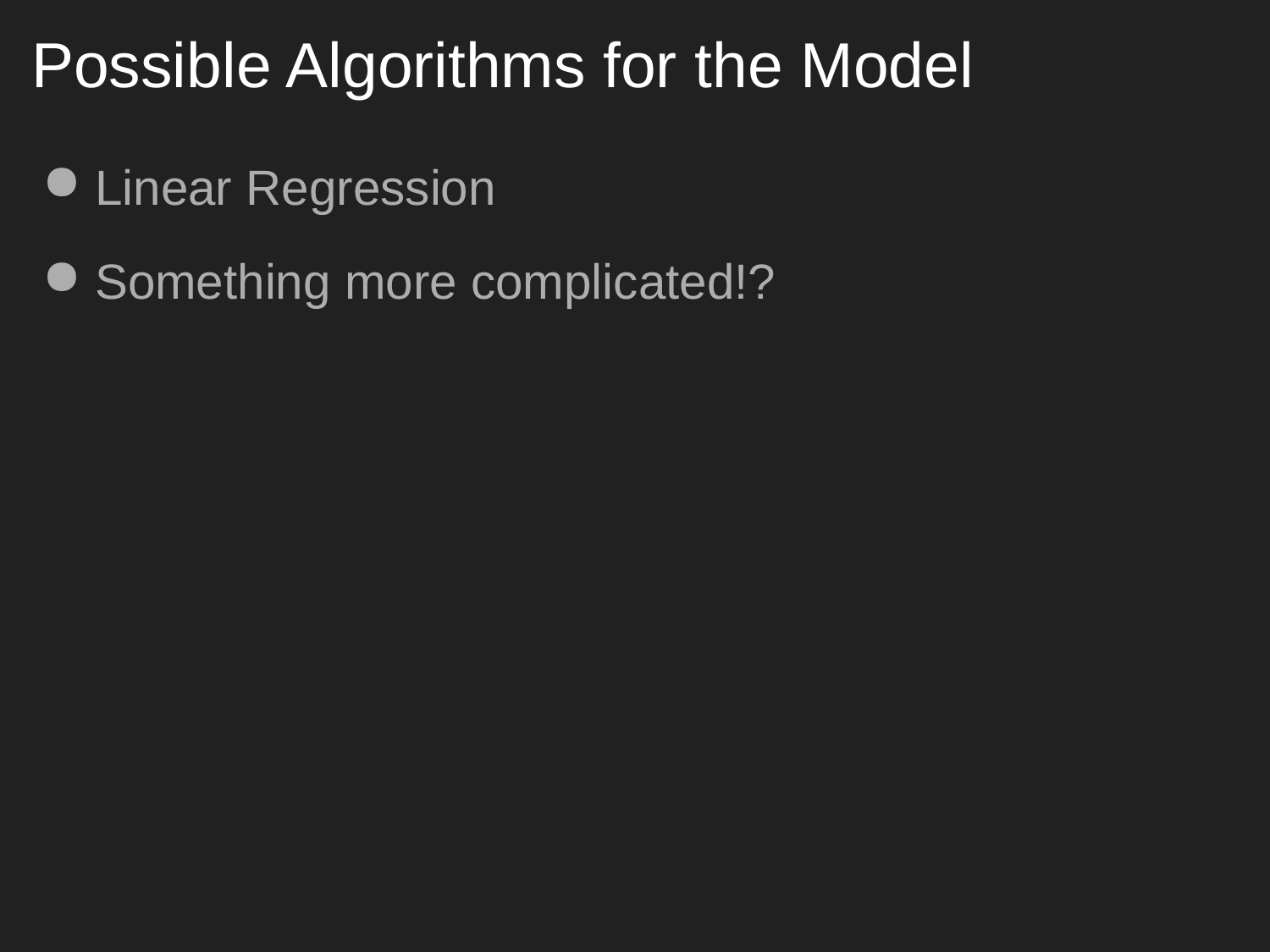

# Possible Algorithms for the Model
Linear Regression
Something more complicated!?